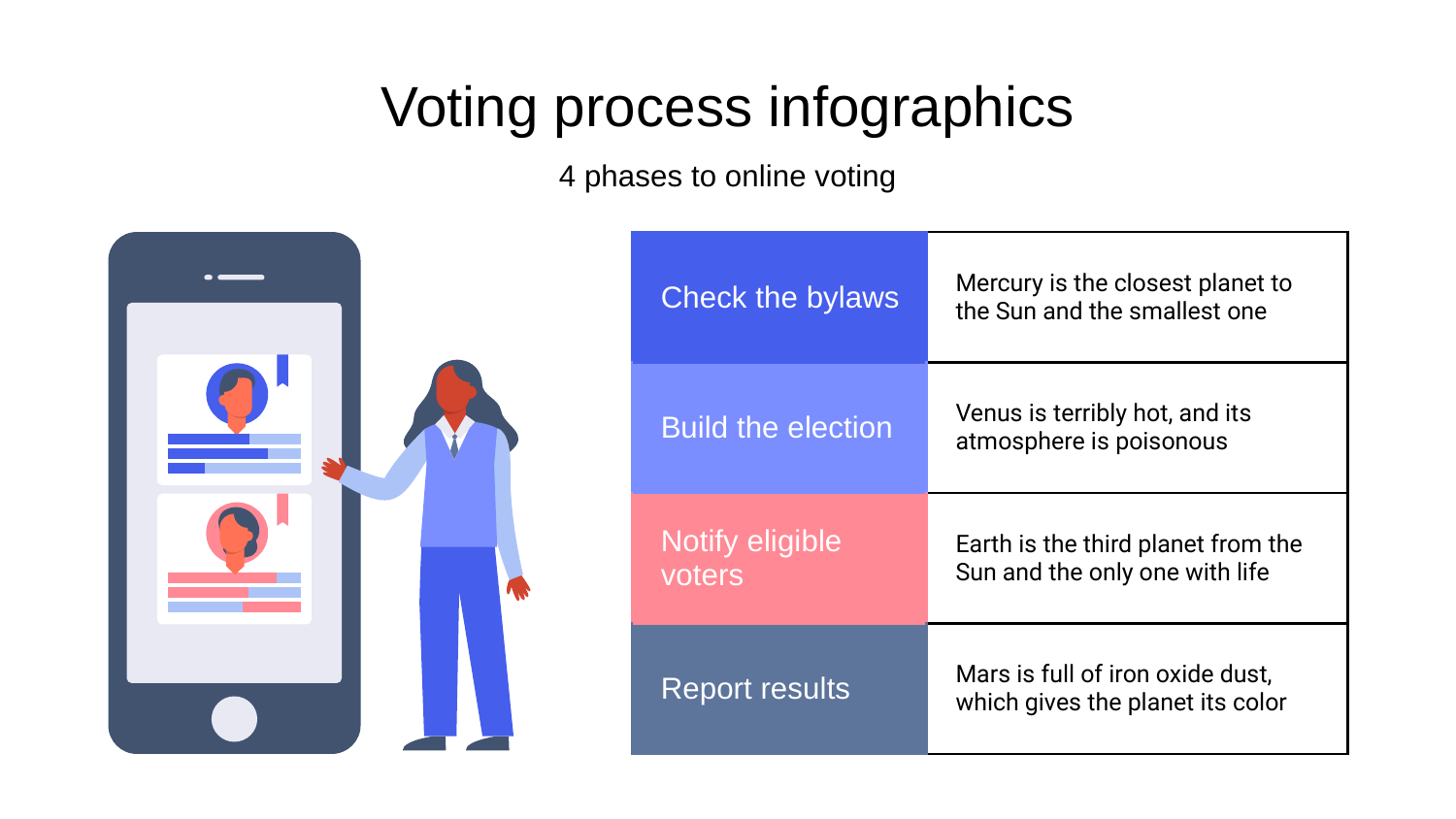

# Voting process infographics
4 phases to online voting

| Check the bylaws | Mercury is the closest planet to the Sun and the smallest one |
| --- | --- |
| Build the election | Venus is terribly hot, and its atmosphere is poisonous |
| Notify eligible voters | Earth is the third planet from the Sun and the only one with life |
| Report results | Mars is full of iron oxide dust, which gives the planet its color |